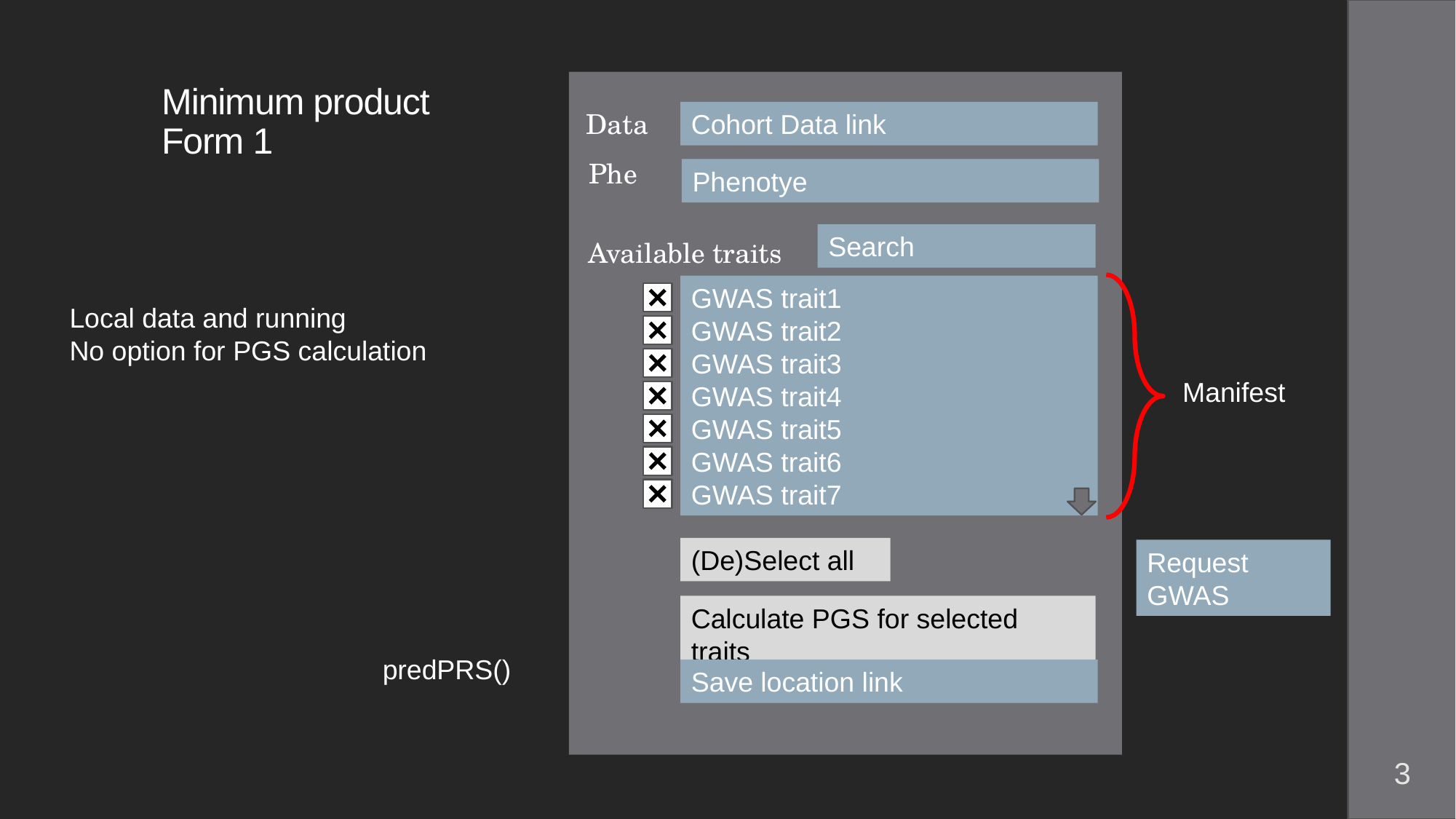

# Minimum product Form 1

Data
Cohort Data link
Phe
Phenotye
Search
Available traits

GWAS trait1
GWAS trait2
GWAS trait3
GWAS trait4
GWAS trait5
GWAS trait6
GWAS trait7

Local data and running
No option for PGS calculation

Manifest

(De)Select all
Request GWAS
Calculate PGS for selected traits
predPRS()
Save location link
3